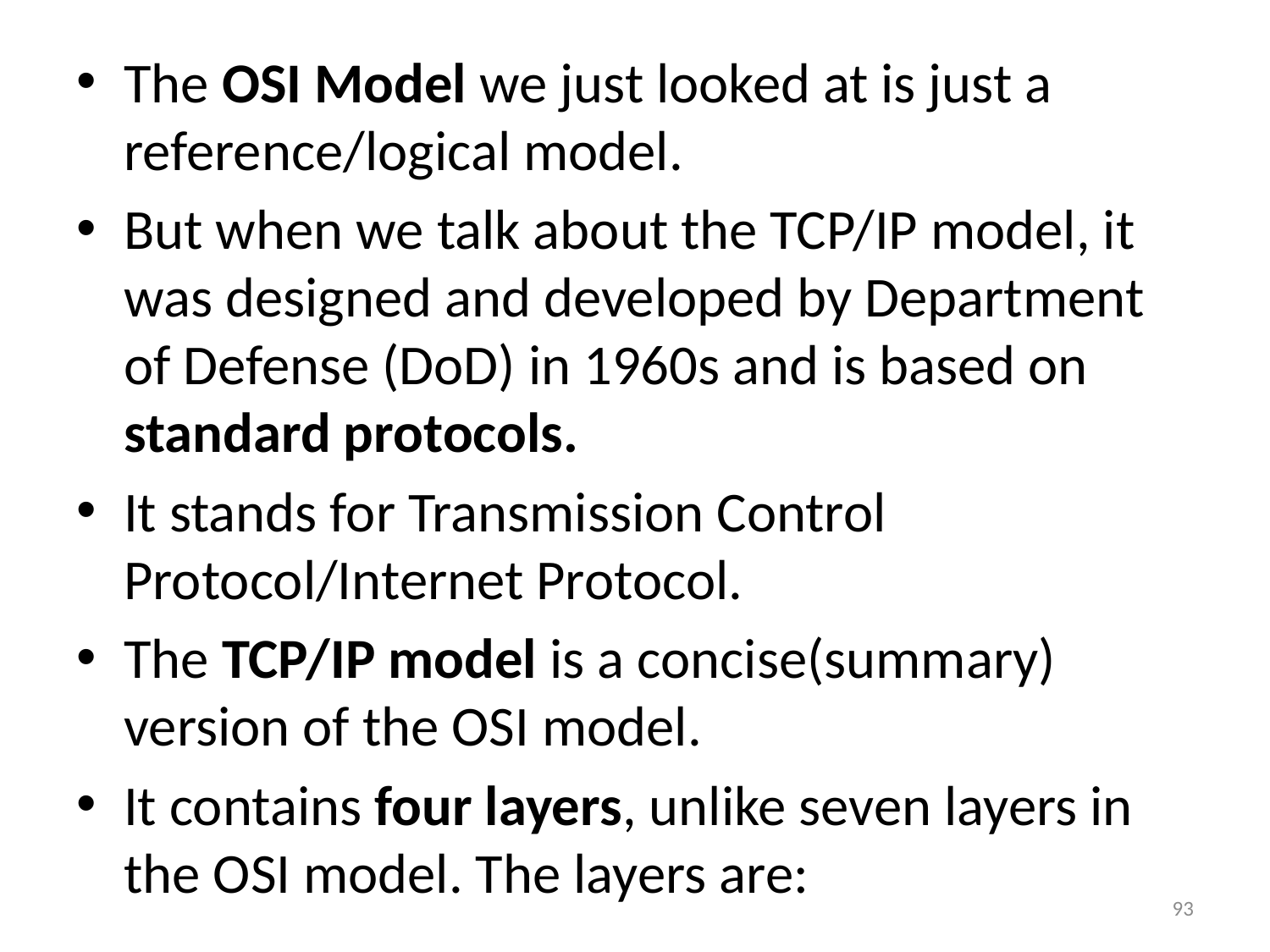

The OSI Model we just looked at is just a reference/logical model.
But when we talk about the TCP/IP model, it was designed and developed by Department of Defense (DoD) in 1960s and is based on standard protocols.
It stands for Transmission Control Protocol/Internet Protocol.
The TCP/IP model is a concise(summary) version of the OSI model.
It contains four layers, unlike seven layers in the OSI model. The layers are:
93